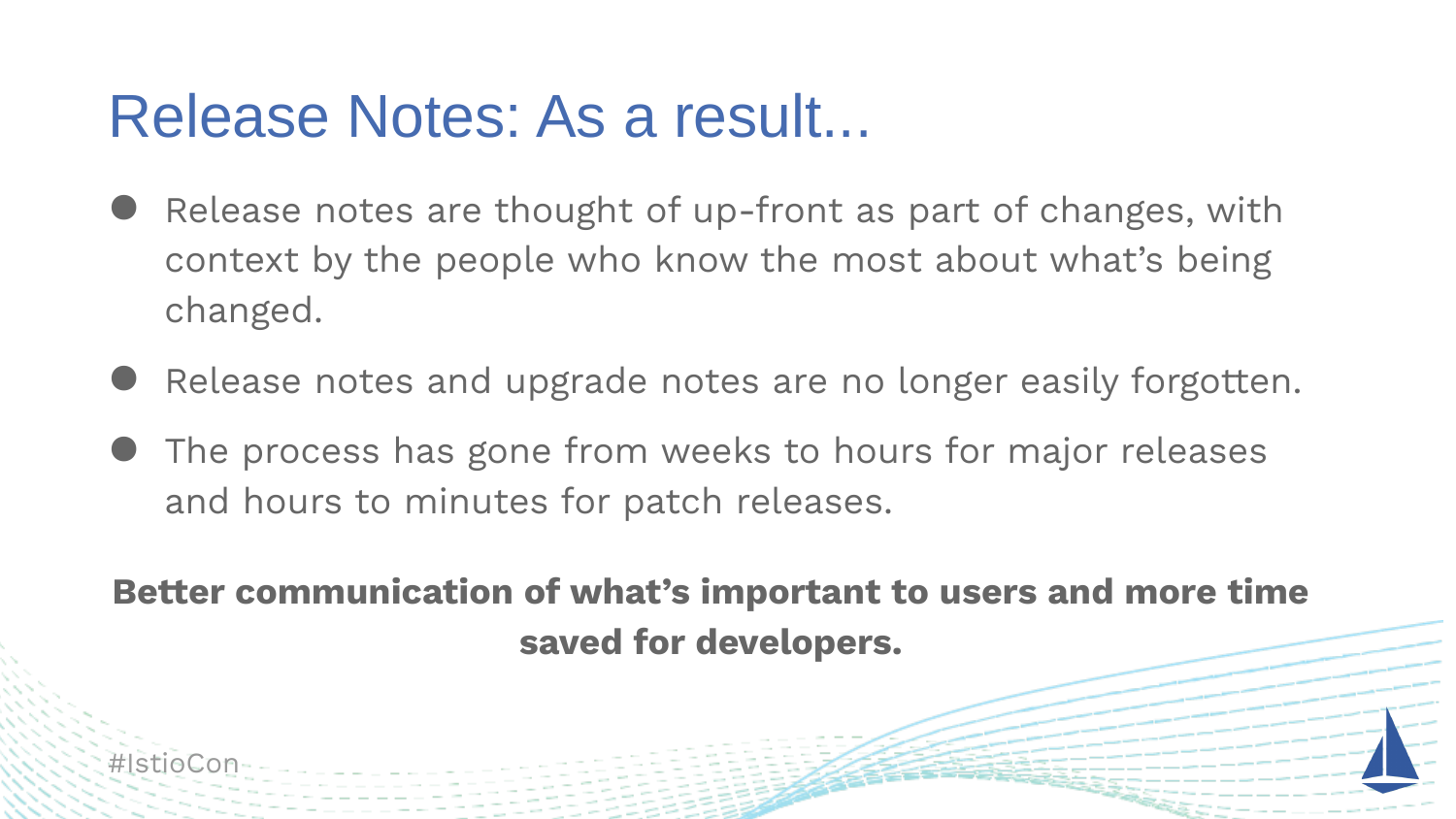

Release Notes: As a result...
Release notes are thought of up-front as part of changes, with context by the people who know the most about what’s being changed.
Release notes and upgrade notes are no longer easily forgotten.
The process has gone from weeks to hours for major releases and hours to minutes for patch releases.
Better communication of what’s important to users and more time saved for developers.